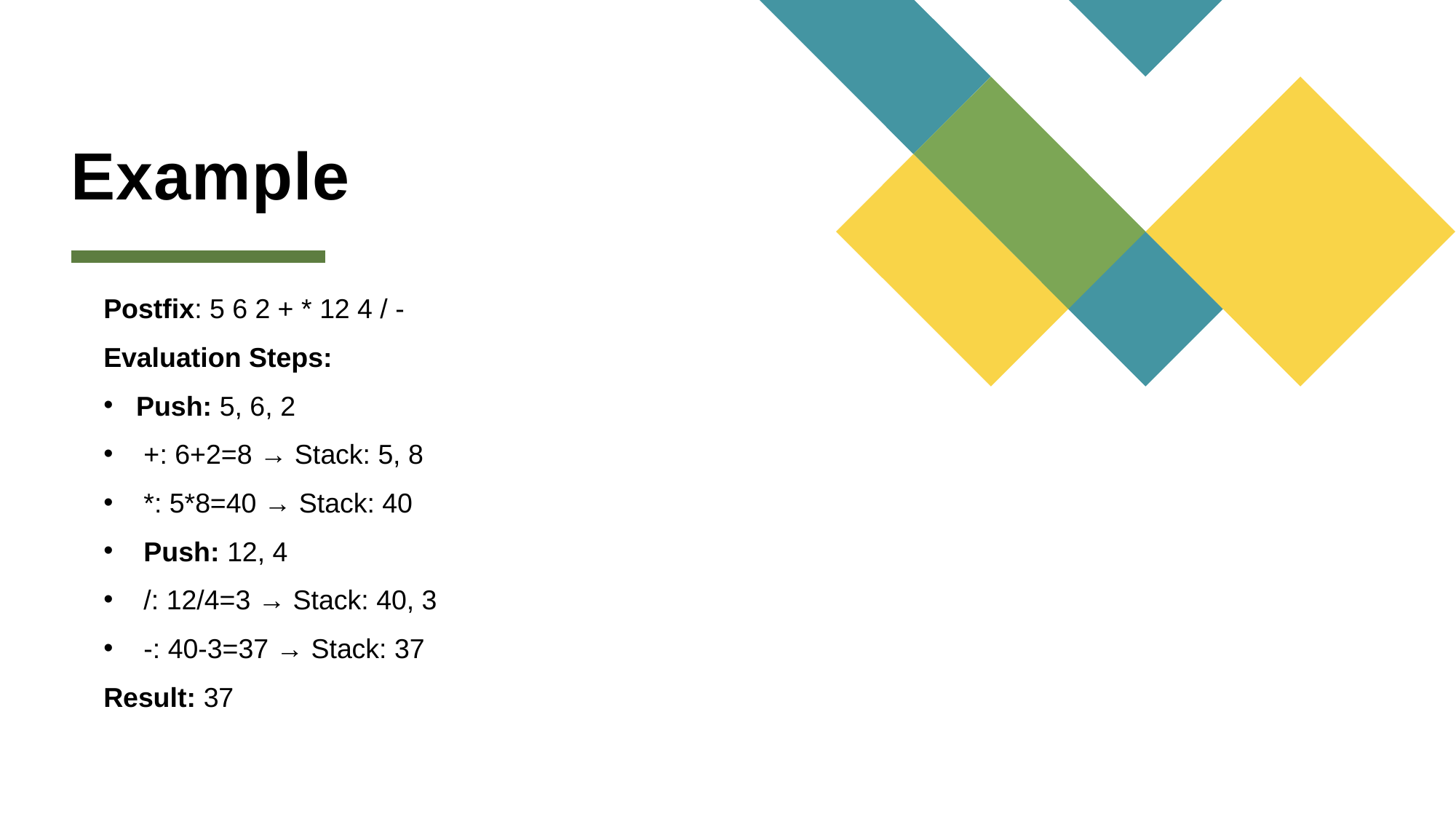

# Example
Postfix: 5 6 2 + * 12 4 / -
Evaluation Steps:
Push: 5, 6, 2
 +: 6+2=8 → Stack: 5, 8
 *: 5*8=40 → Stack: 40
 Push: 12, 4
 /: 12/4=3 → Stack: 40, 3
 -: 40-3=37 → Stack: 37
Result: 37